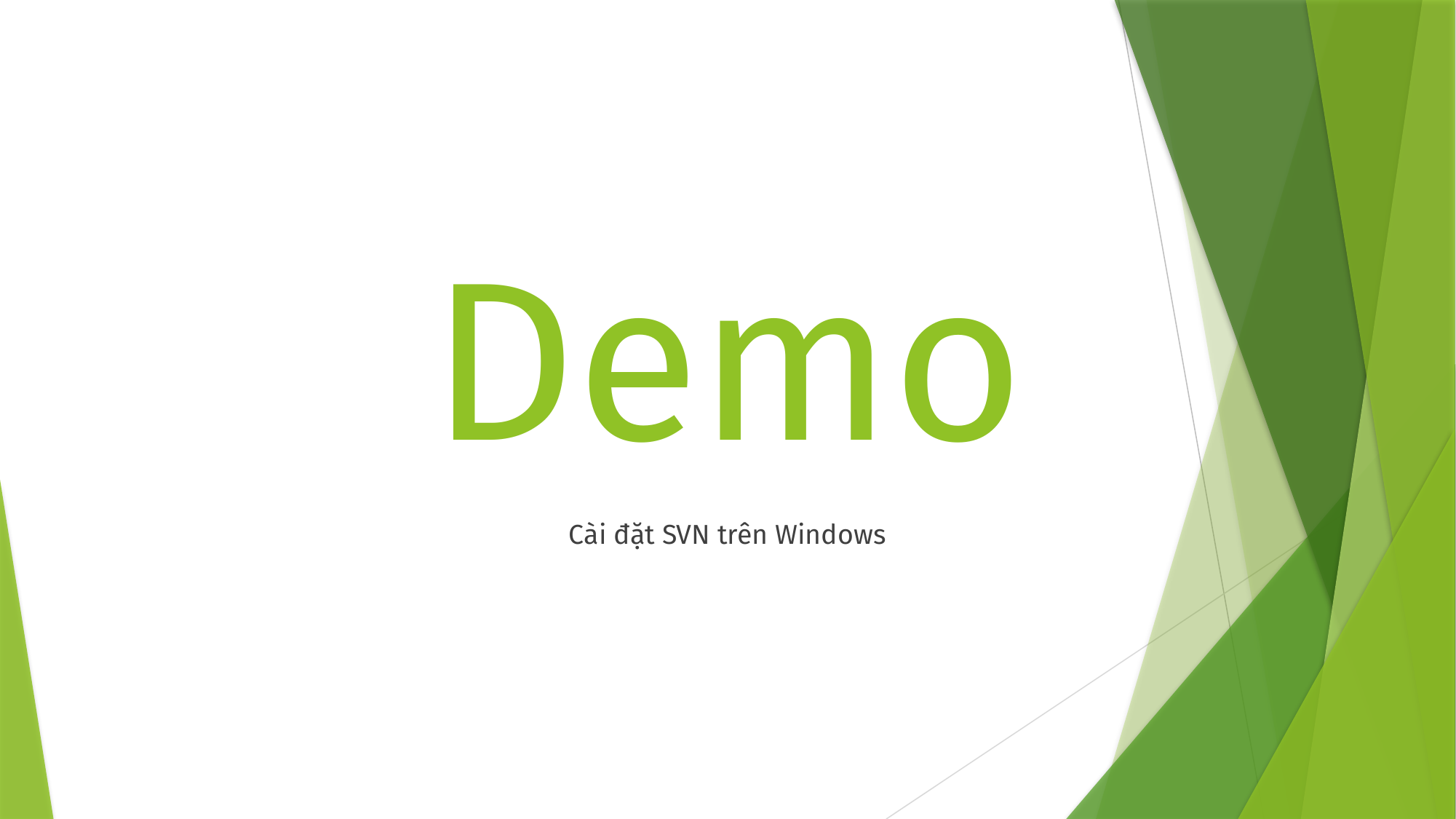

# Demo
Cài đặt SVN trên Windows